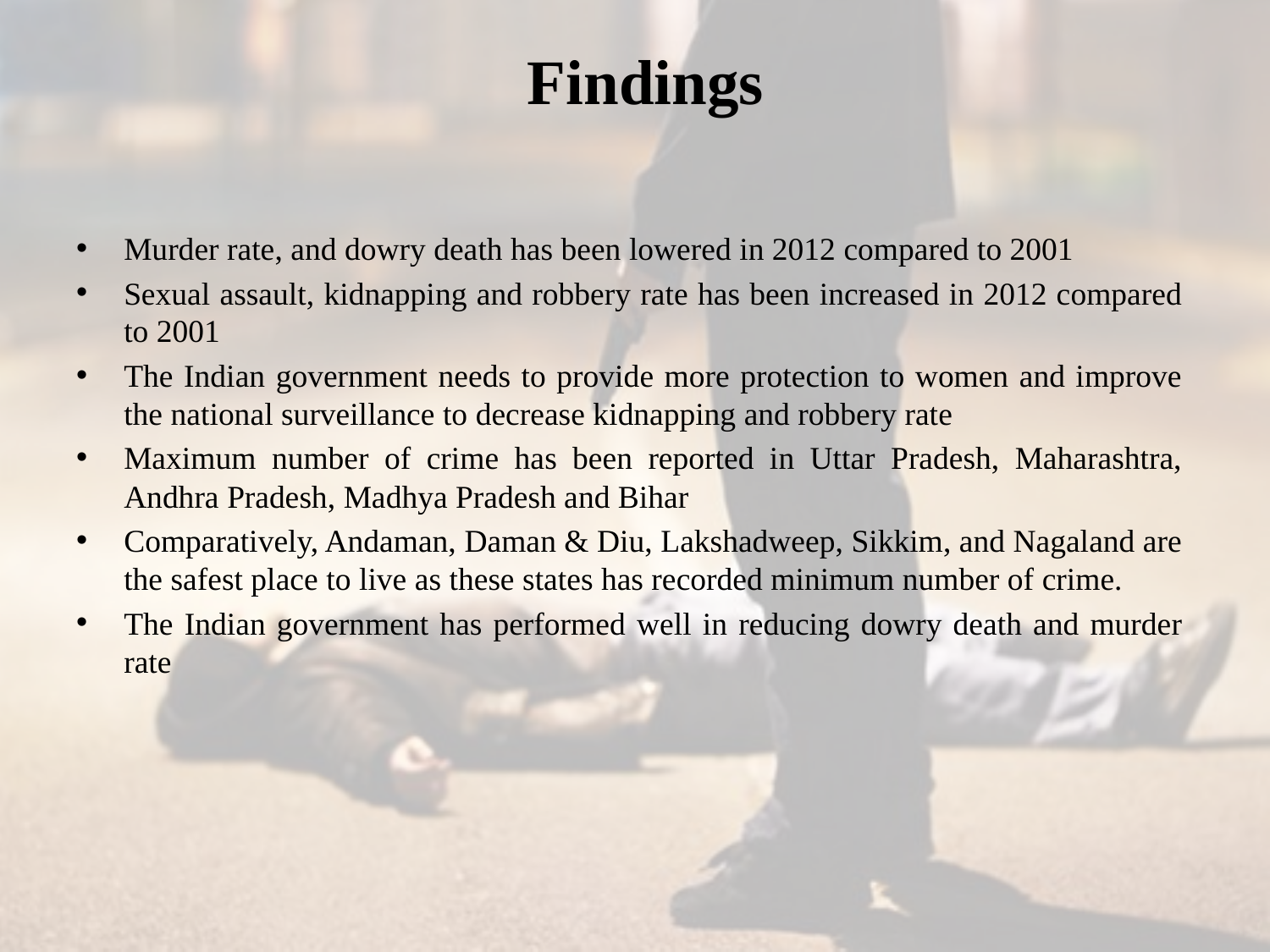

# Findings
Murder rate, and dowry death has been lowered in 2012 compared to 2001
Sexual assault, kidnapping and robbery rate has been increased in 2012 compared to 2001
The Indian government needs to provide more protection to women and improve the national surveillance to decrease kidnapping and robbery rate
Maximum number of crime has been reported in Uttar Pradesh, Maharashtra, Andhra Pradesh, Madhya Pradesh and Bihar
Comparatively, Andaman, Daman & Diu, Lakshadweep, Sikkim, and Nagaland are the safest place to live as these states has recorded minimum number of crime.
The Indian government has performed well in reducing dowry death and murder rate